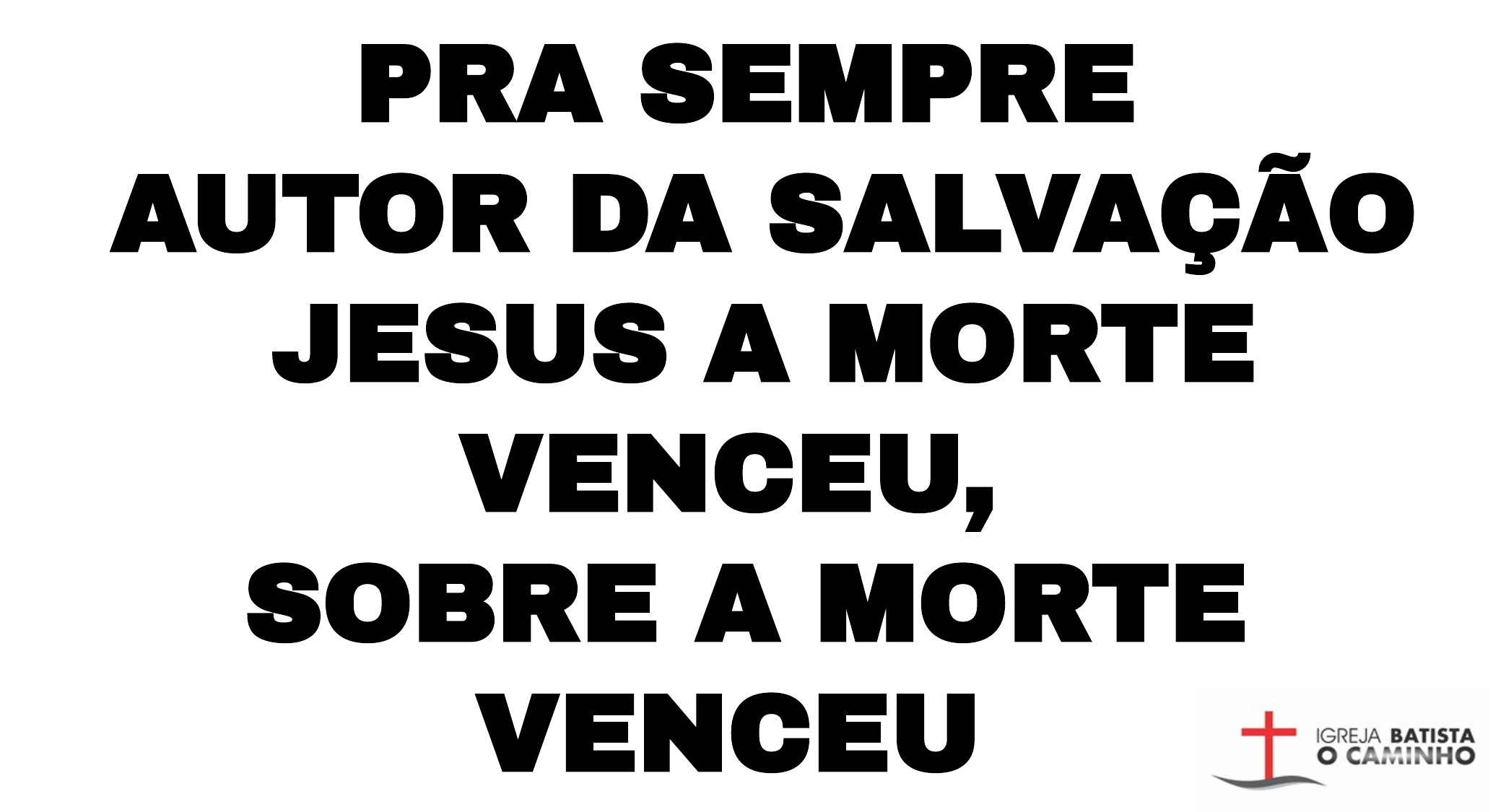

PRA SEMPRE
 AUTOR DA SALVAÇÃO
 JESUS A MORTE VENCEU,
SOBRE A MORTE VENCEU